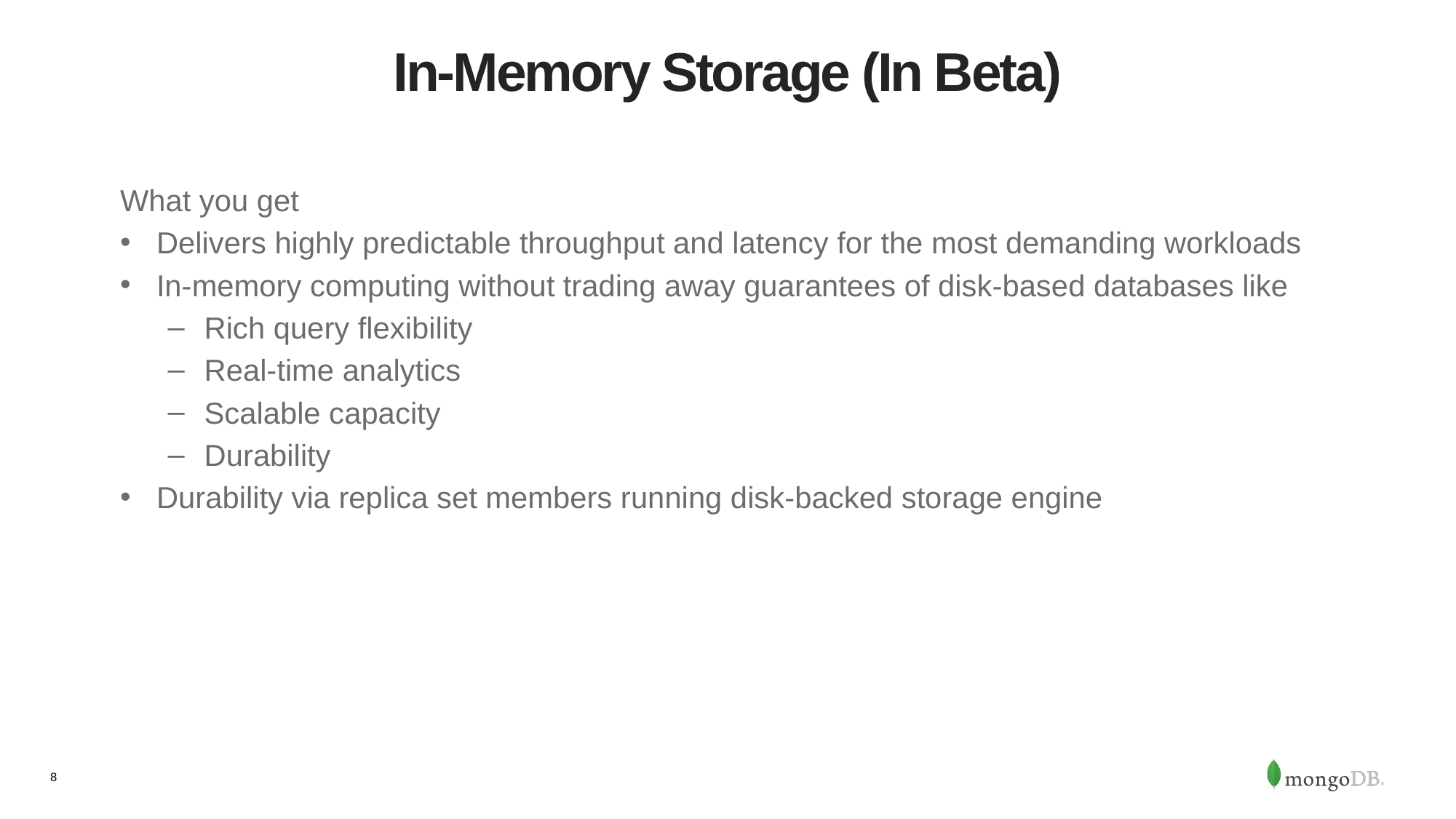

# In-Memory Storage (In Beta)
What you get
Delivers highly predictable throughput and latency for the most demanding workloads
In-memory computing without trading away guarantees of disk-based databases like
Rich query flexibility
Real-time analytics
Scalable capacity
Durability
Durability via replica set members running disk-backed storage engine